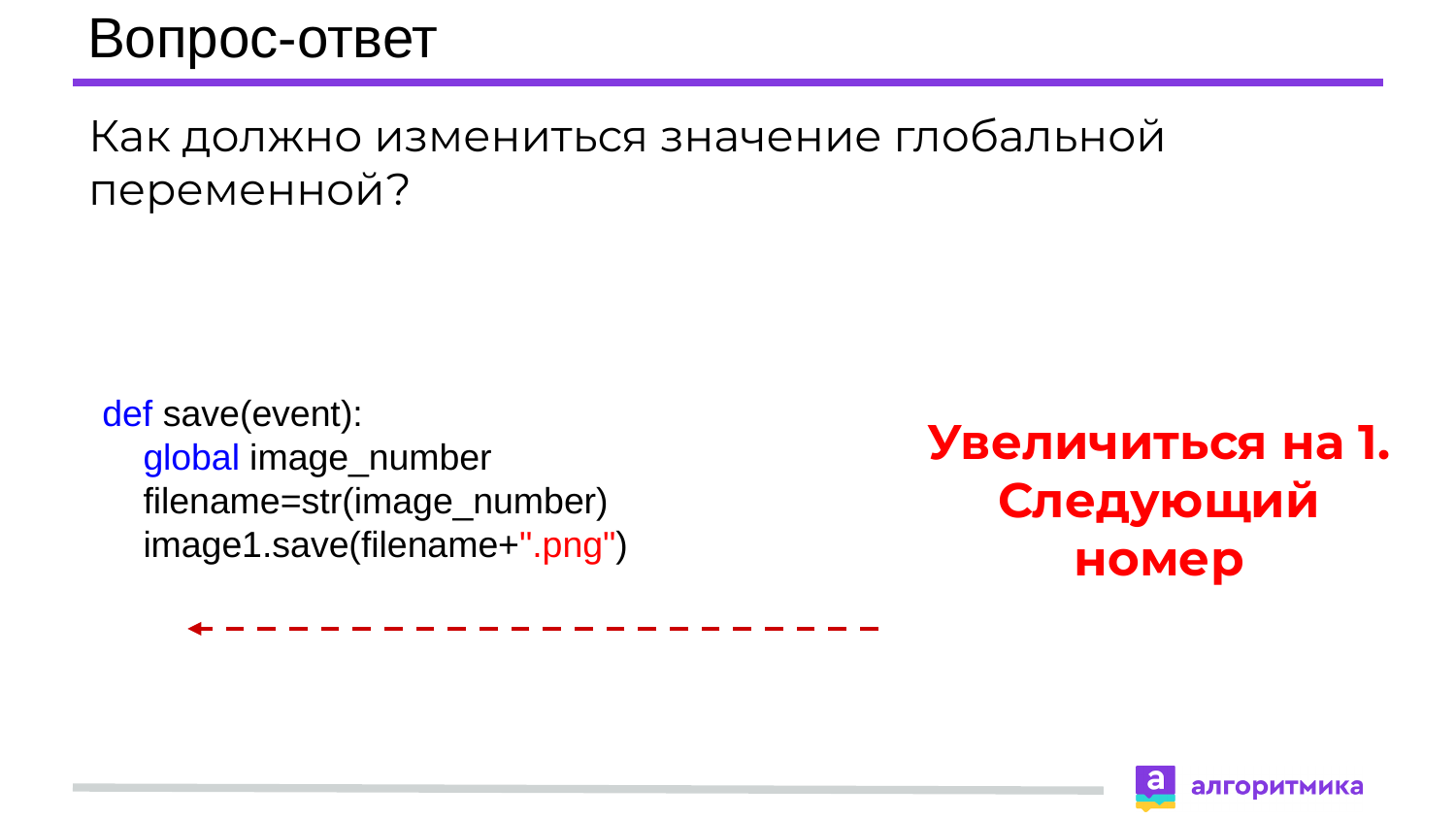

# Вопрос-ответ
Как должно измениться значение глобальной переменной?
def save(event):
    global image_number
    filename=str(image_number)
    image1.save(filename+".png")

Увеличиться на 1. Следующий номер